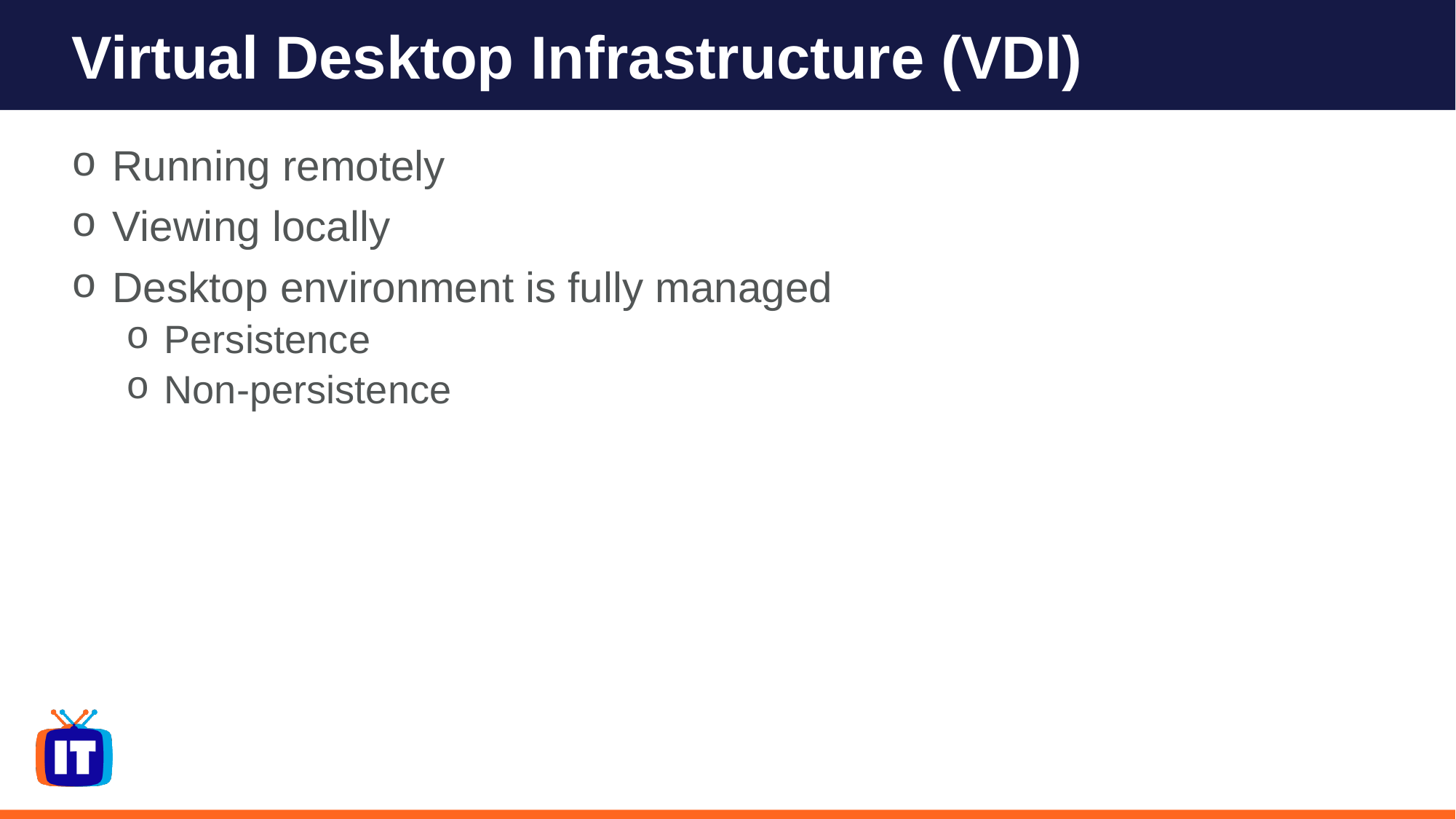

# Virtual Desktop Infrastructure (VDI)
Running remotely
Viewing locally
Desktop environment is fully managed
 Persistence
 Non-persistence